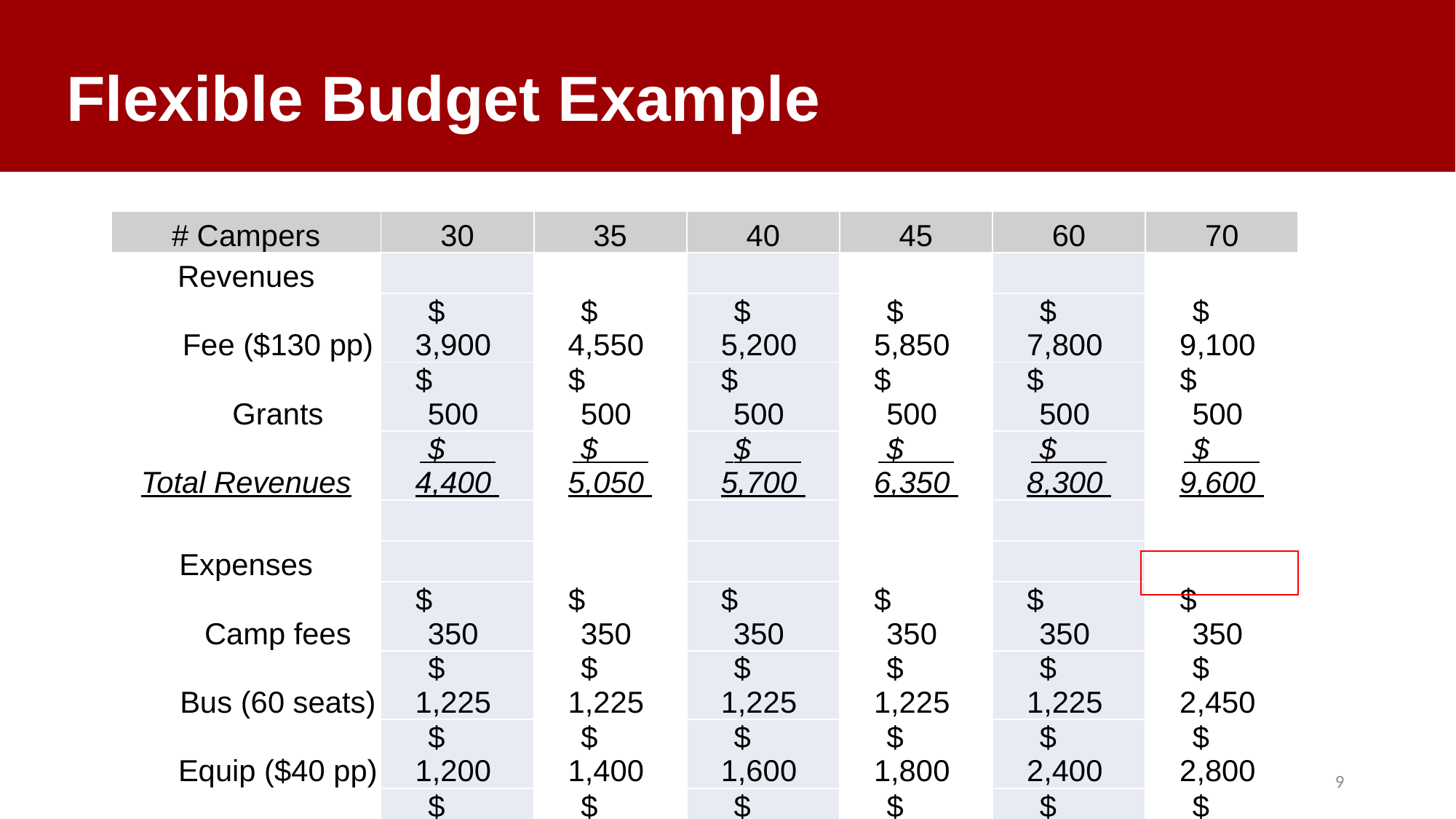

# Flexible Budget Example
| # Campers | 30 | 35 | 40 | 45 | 60 | 70 |
| --- | --- | --- | --- | --- | --- | --- |
| Revenues |  |  |  |  |  |  |
| Fee ($130 pp) | $ 3,900 | $ 4,550 | $ 5,200 | $ 5,850 | $ 7,800 | $ 9,100 |
| Grants | $ 500 | $ 500 | $ 500 | $ 500 | $ 500 | $ 500 |
| Total Revenues | $ 4,400 | $ 5,050 | $ 5,700 | $ 6,350 | $ 8,300 | $ 9,600 |
|  |  |  |  |  |  |  |
| Expenses |  |  |  |  |  |  |
| Camp fees | $ 350 | $ 350 | $ 350 | $ 350 | $ 350 | $ 350 |
| Bus (60 seats) | $ 1,225 | $ 1,225 | $ 1,225 | $ 1,225 | $ 1,225 | $ 2,450 |
| Equip ($40 pp) | $ 1,200 | $ 1,400 | $ 1,600 | $ 1,800 | $ 2,400 | $ 2,800 |
| Meals ($65 pp) | $ 1,950 | $ 2,275 | $ 2,600 | $ 2,925 | $ 3,900 | $ 4,550 |
| Total expenditures | $ 4,725 | $ 5,250 | $ 5,775 | $ 6,300 | $ 7,875 | $ 10,150 |
| Profit/Deficit | $ (325) | $ (200) | $ (75) | $ 50 | $ 425 | $ (550) |

9